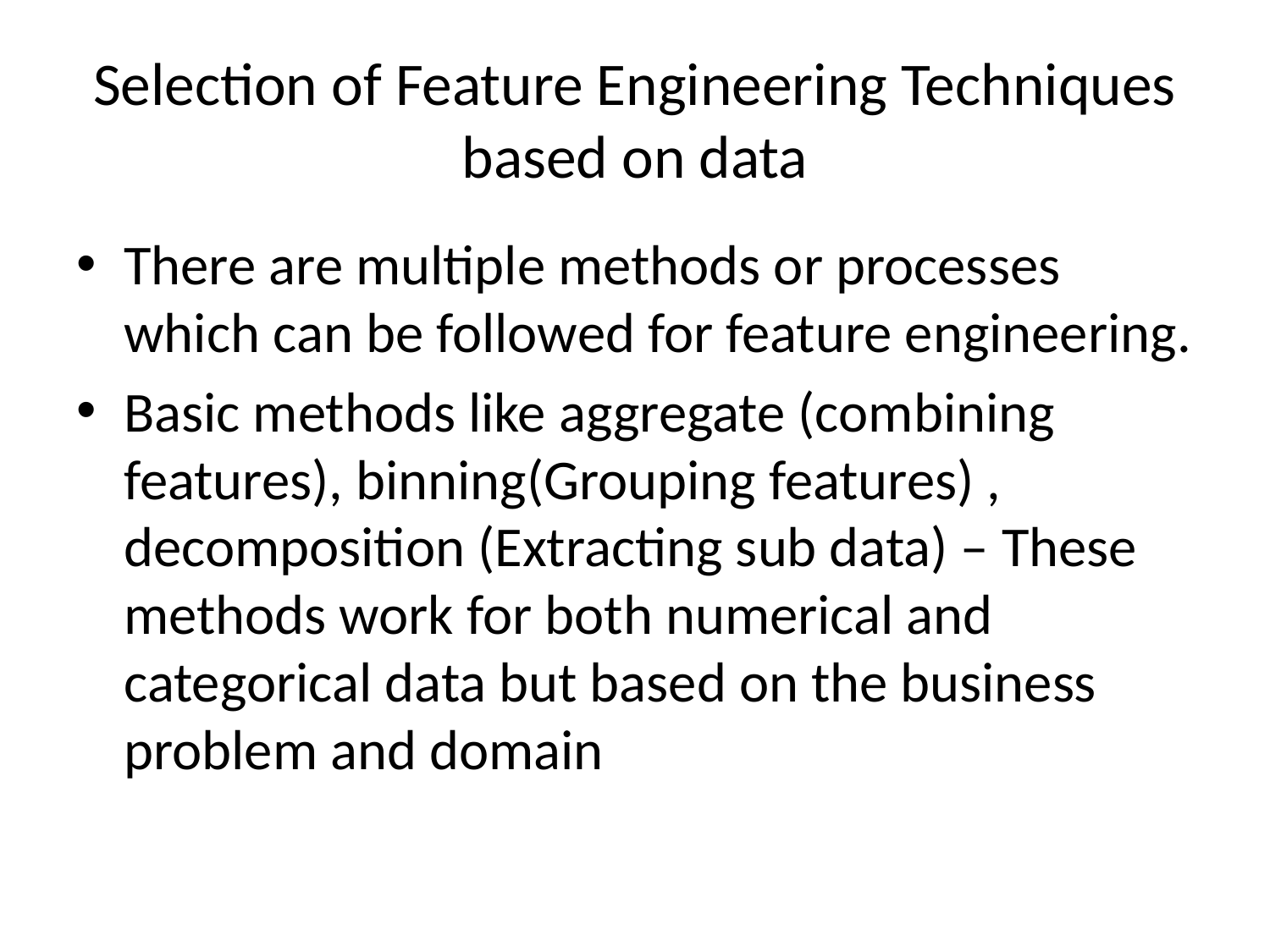

# Selection of Feature Engineering Techniques based on data
There are multiple methods or processes which can be followed for feature engineering.
Basic methods like aggregate (combining features), binning(Grouping features) , decomposition (Extracting sub data) – These methods work for both numerical and categorical data but based on the business problem and domain